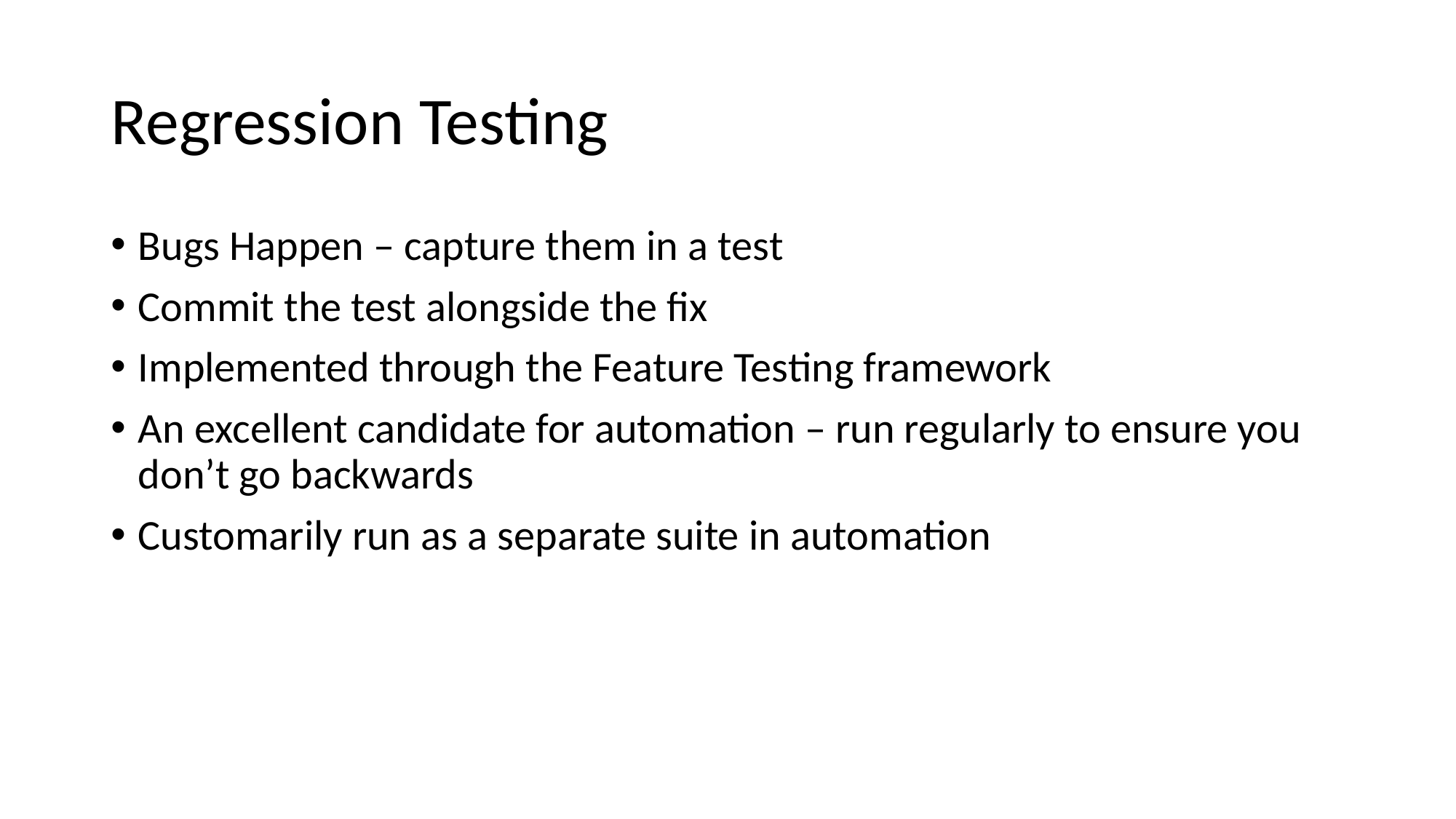

# Regression Testing
Bugs Happen – capture them in a test
Commit the test alongside the fix
Implemented through the Feature Testing framework
An excellent candidate for automation – run regularly to ensure you don’t go backwards
Customarily run as a separate suite in automation